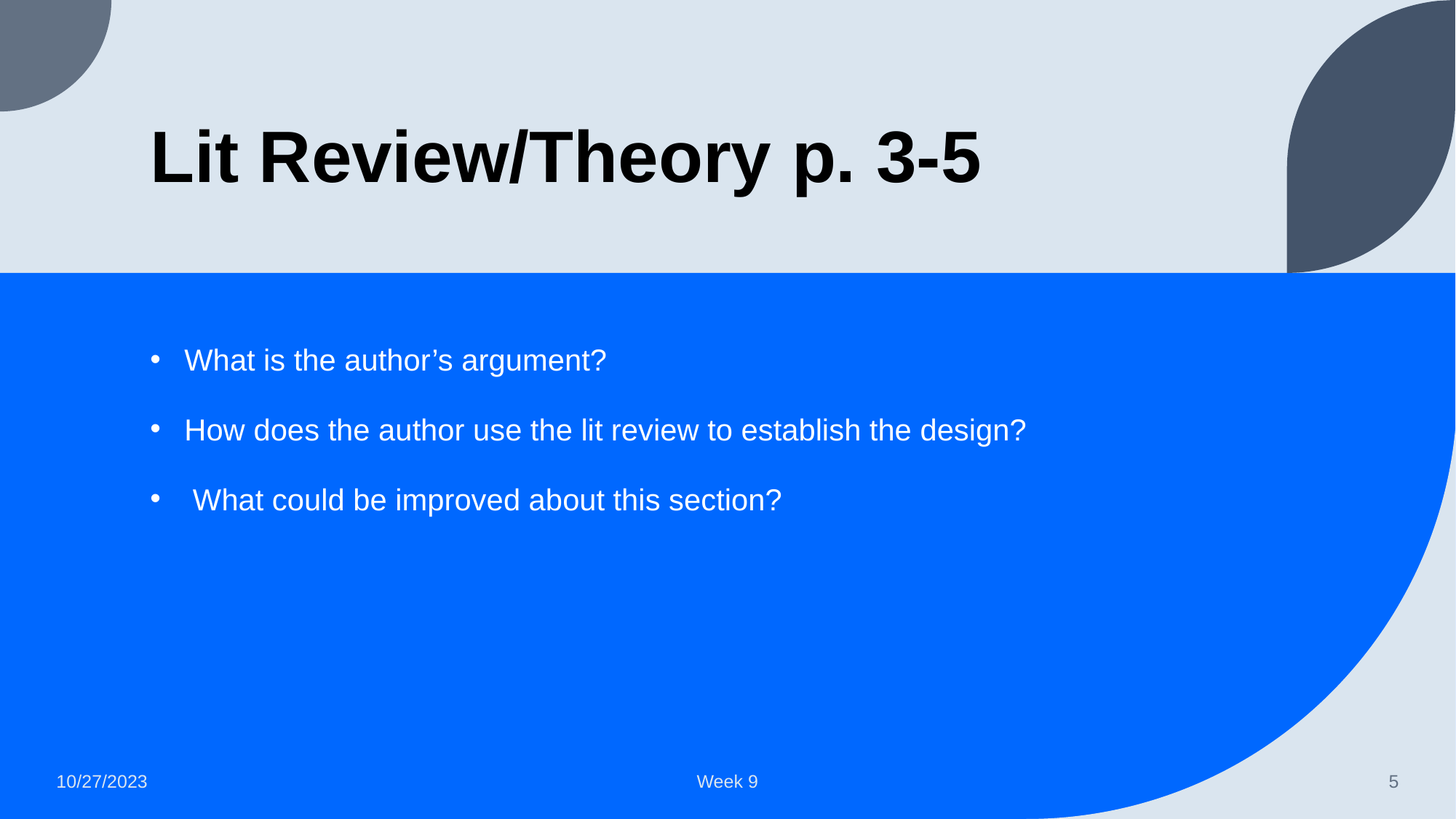

# Lit Review/Theory p. 3-5
What is the author’s argument?
How does the author use the lit review to establish the design?
 What could be improved about this section?
10/27/2023
Week 9
5